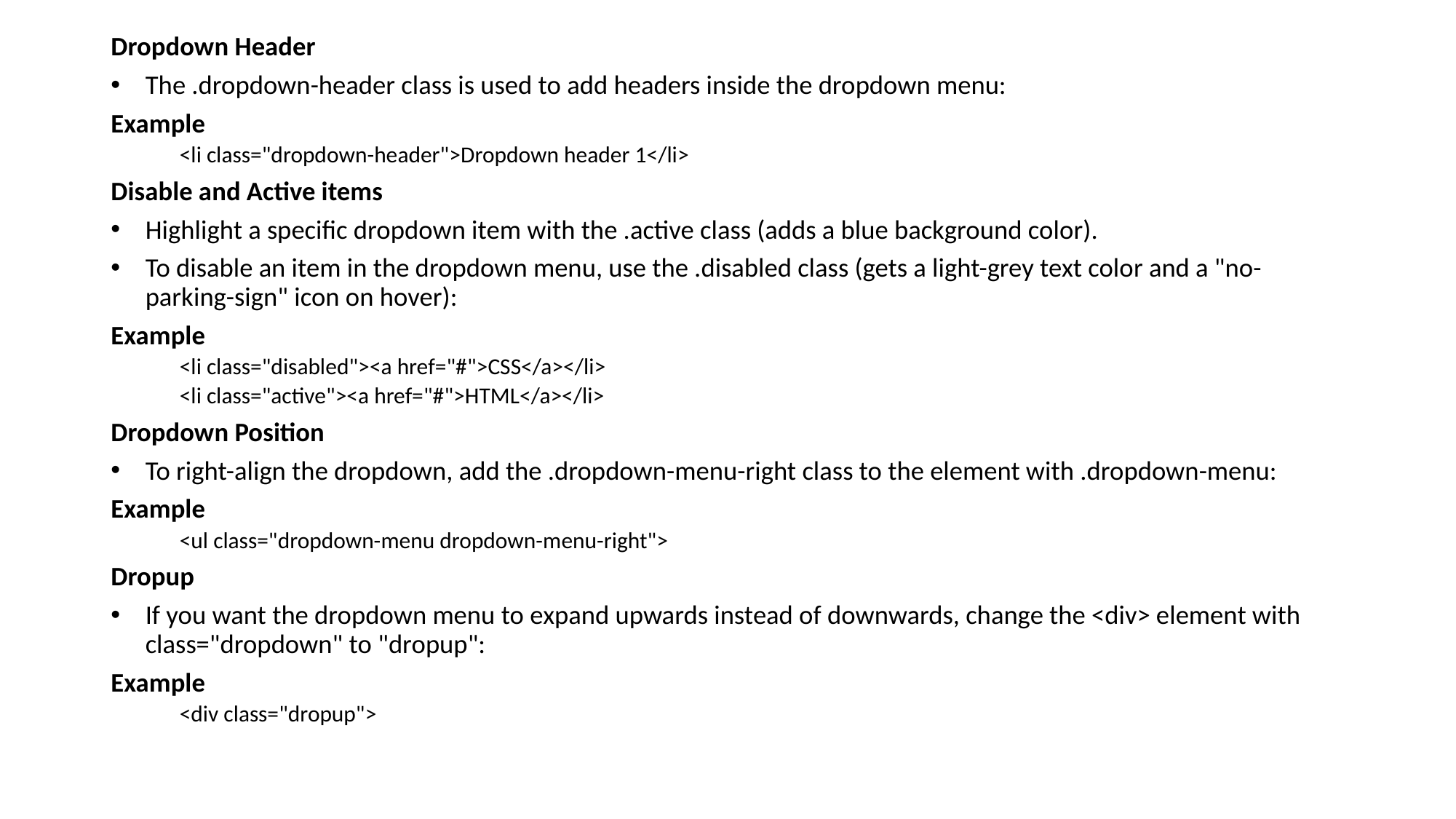

Dropdown Header
The .dropdown-header class is used to add headers inside the dropdown menu:
Example
<li class="dropdown-header">Dropdown header 1</li>
Disable and Active items
Highlight a specific dropdown item with the .active class (adds a blue background color).
To disable an item in the dropdown menu, use the .disabled class (gets a light-grey text color and a "no-parking-sign" icon on hover):
Example
<li class="disabled"><a href="#">CSS</a></li>
<li class="active"><a href="#">HTML</a></li>
Dropdown Position
To right-align the dropdown, add the .dropdown-menu-right class to the element with .dropdown-menu:
Example
<ul class="dropdown-menu dropdown-menu-right">
Dropup
If you want the dropdown menu to expand upwards instead of downwards, change the <div> element with class="dropdown" to "dropup":
Example
<div class="dropup">